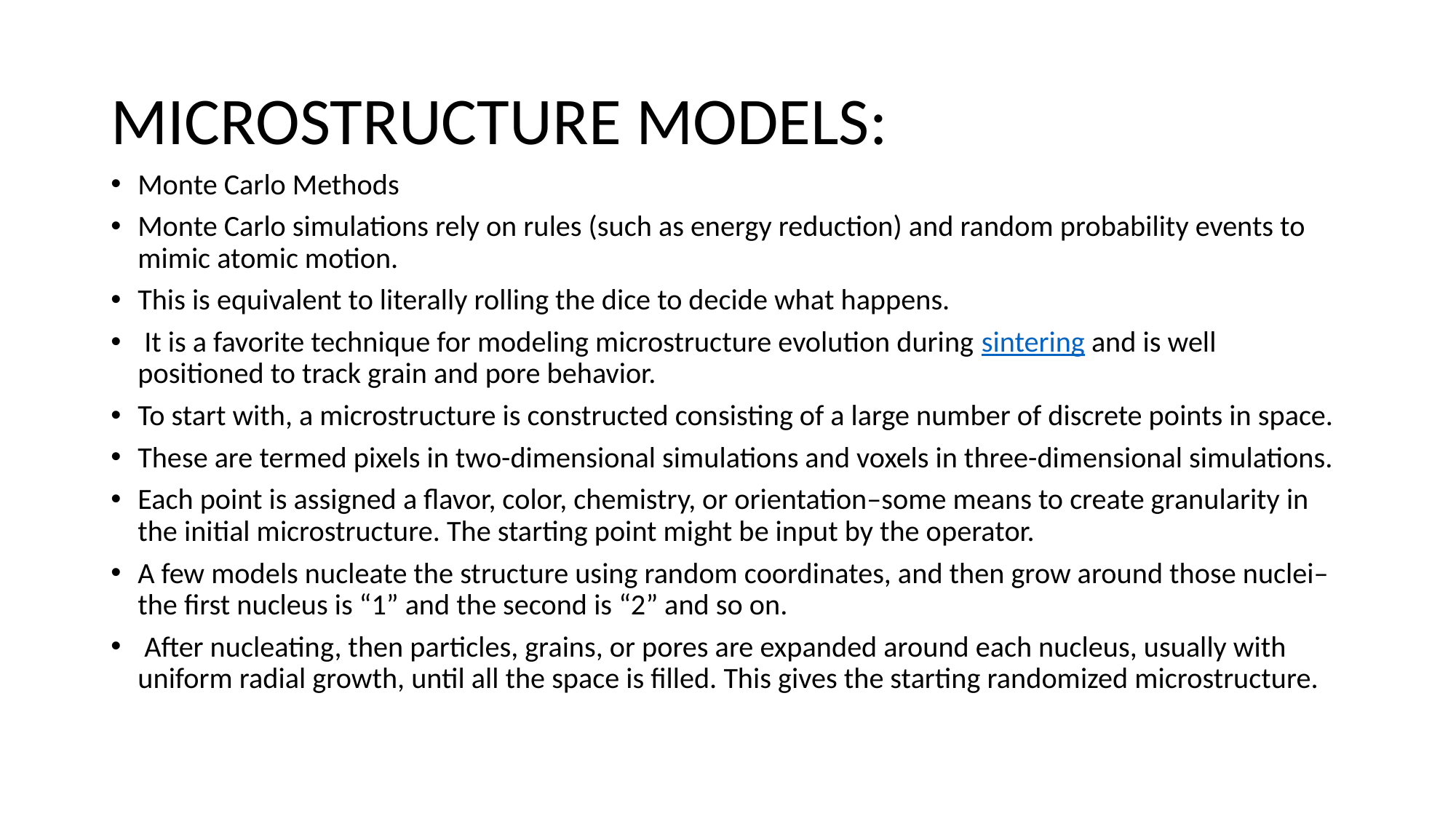

# MICROSTRUCTURE MODELS:
Monte Carlo Methods
Monte Carlo simulations rely on rules (such as energy reduction) and random probability events to mimic atomic motion.
This is equivalent to literally rolling the dice to decide what happens.
 It is a favorite technique for modeling microstructure evolution during sintering and is well positioned to track grain and pore behavior.
To start with, a microstructure is constructed consisting of a large number of discrete points in space.
These are termed pixels in two-dimensional simulations and voxels in three-dimensional simulations.
Each point is assigned a flavor, color, chemistry, or orientation–some means to create granularity in the initial microstructure. The starting point might be input by the operator.
A few models nucleate the structure using random coordinates, and then grow around those nuclei–the first nucleus is “1” and the second is “2” and so on.
 After nucleating, then particles, grains, or pores are expanded around each nucleus, usually with uniform radial growth, until all the space is filled. This gives the starting randomized microstructure.